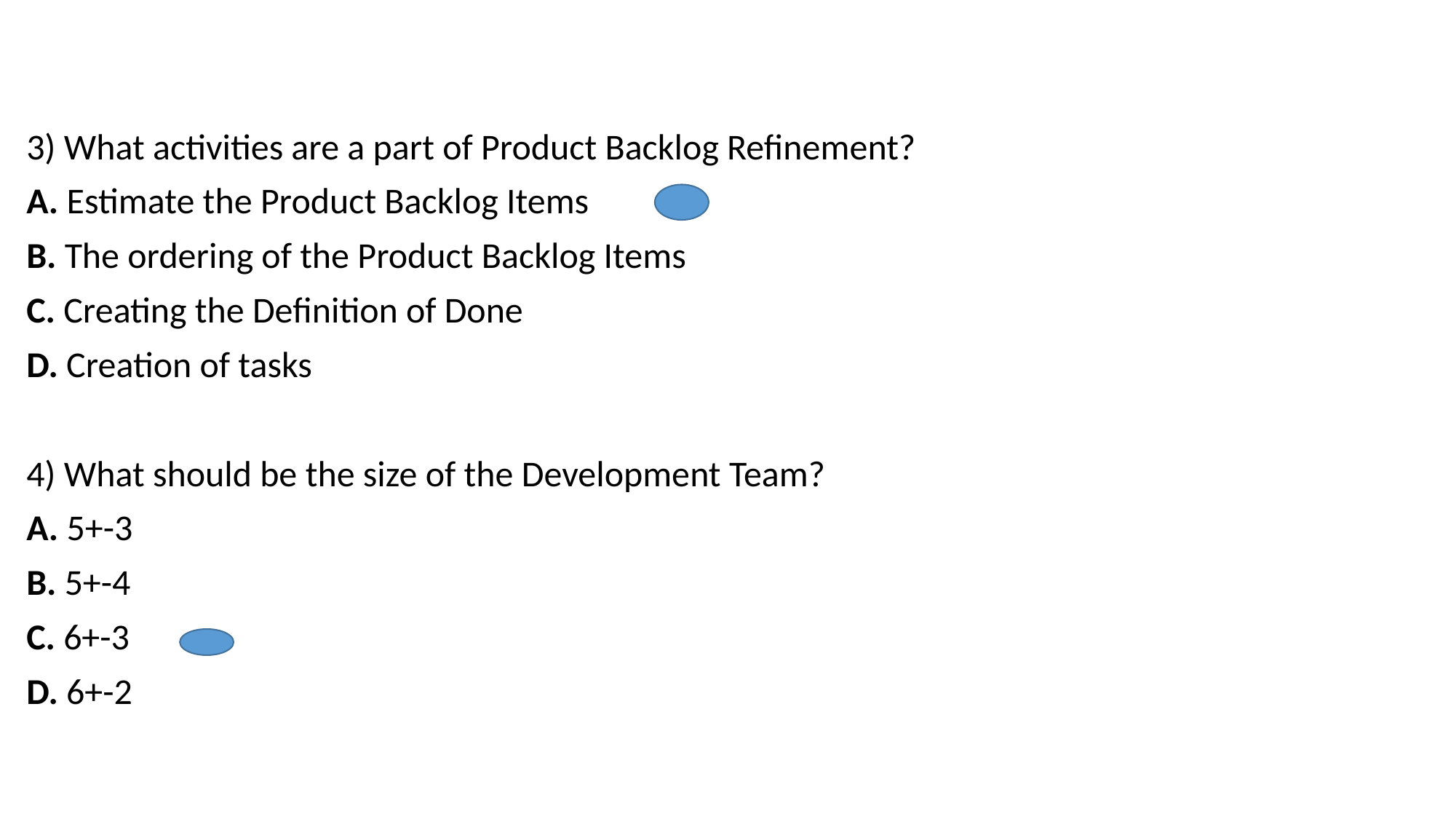

3) What activities are a part of Product Backlog Refinement?
A. Estimate the Product Backlog Items
B. The ordering of the Product Backlog Items
C. Creating the Definition of Done
D. Creation of tasks

4) What should be the size of the Development Team?
A. 5+-3
B. 5+-4
C. 6+-3
D. 6+-2